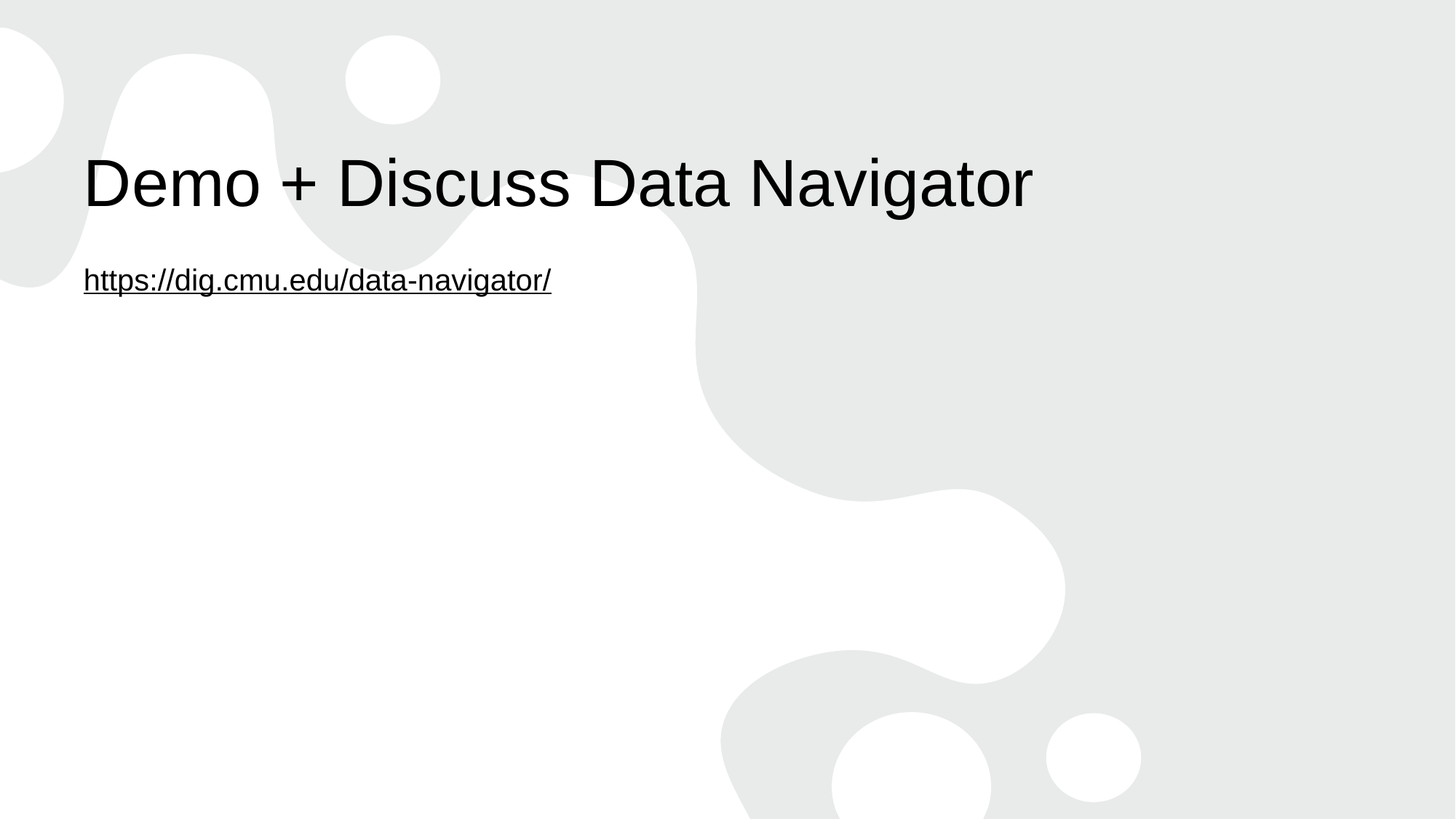

# Demo + Discuss Data Navigator
https://dig.cmu.edu/data-navigator/